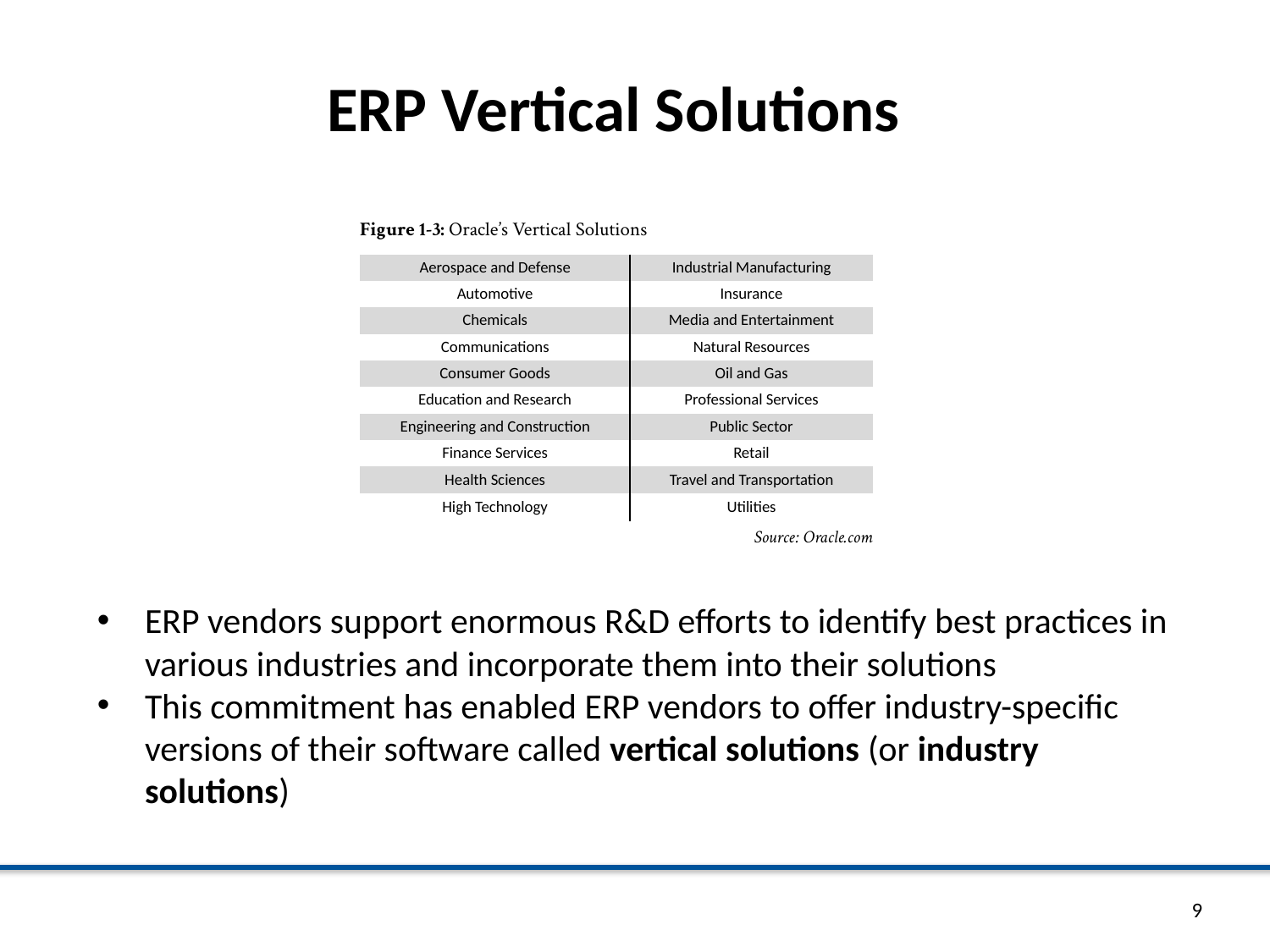

# ERP Vertical Solutions
| Figure 1-3: Oracle’s Vertical Solutions |  |
| --- | --- |
| Aerospace and Defense | Industrial Manufacturing |
| Automotive | Insurance |
| Chemicals | Media and Entertainment |
| Communications | Natural Resources |
| Consumer Goods | Oil and Gas |
| Education and Research | Professional Services |
| Engineering and Construction | Public Sector |
| Finance Services | Retail |
| Health Sciences | Travel and Transportation |
| High Technology | Utilities |
|  | Source: Oracle.com |
ERP vendors support enormous R&D efforts to identify best practices in various industries and incorporate them into their solutions
This commitment has enabled ERP vendors to offer industry-specific versions of their software called vertical solutions (or industry solutions)
9